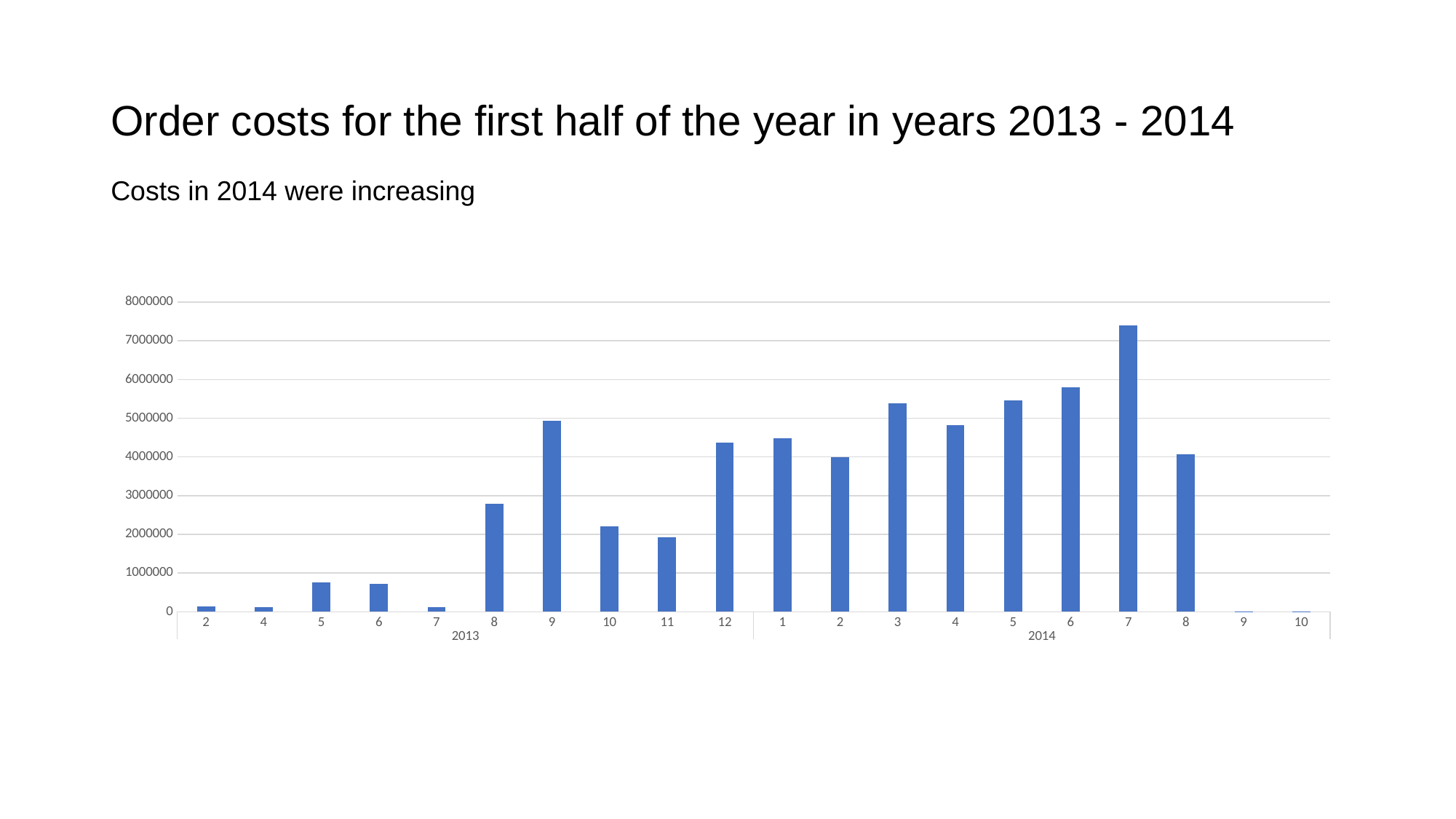

# Order costs for the first half of the year in years 2013 - 2014
Costs in 2014 were increasing

### Chart

| Category | Total |
|---|---|
| 2 | 131485.788 |
| 4 | 123167.772 |
| 5 | 749096.5545 |
| 6 | 719047.518 |
| 7 | 117331.9875 |
| 8 | 2786955.423 |
| 9 | 4926761.0595 |
| 10 | 2211744.234 |
| 11 | 1925623.833 |
| 12 | 4367817.6025 |
| 1 | 4479190.763 |
| 2 | 3990455.4375 |
| 3 | 5390859.618 |
| 4 | 4812622.5945 |
| 5 | 5459623.06 |
| 6 | 5790441.342 |
| 7 | 7400998.574 |
| 8 | 4077395.6685 |
| 9 | 327.1575 |
| 10 | 1020.0 |